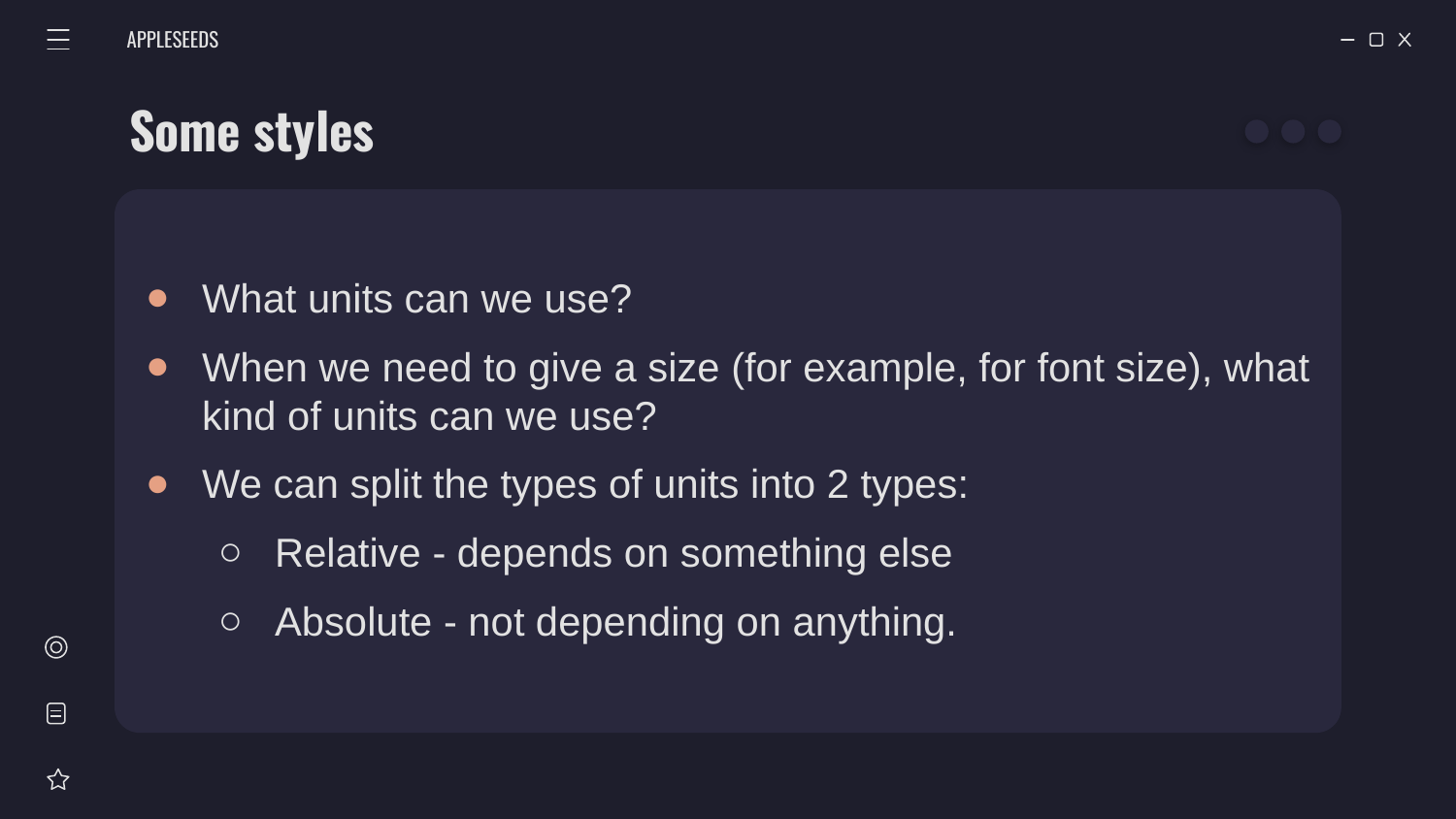

APPLESEEDS

# Some styles

What units can we use?
When we need to give a size (for example, for font size), what kind of units can we use?
We can split the types of units into 2 types:
Relative - depends on something else
Absolute - not depending on anything.